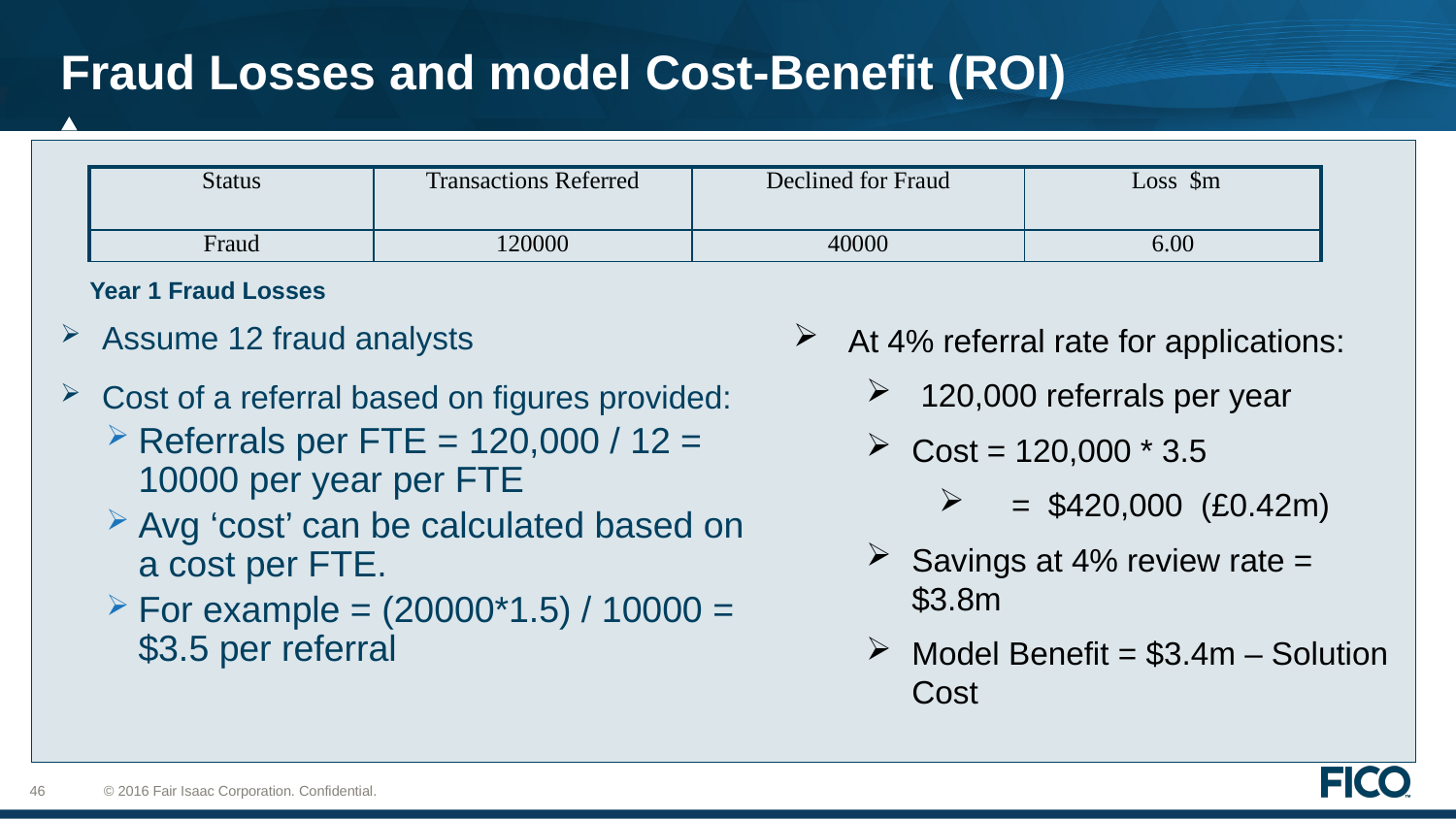

# Fraud Losses and model Cost-Benefit (ROI)

| Status | Transactions Referred | Declined for Fraud | Loss $m |
| --- | --- | --- | --- |
| Fraud | 120000 | 40000 | 6.00 |
Year 1 Fraud Losses
At 4% referral rate for applications:
 120,000 referrals per year
Cost = 120,000 * 3.5
   =  $420,000  (£0.42m)
Savings at 4% review rate = $3.8m
Model Benefit = $3.4m – Solution Cost
Assume 12 fraud analysts
Cost of a referral based on figures provided:
Referrals per FTE = 120,000 / 12 = 10000 per year per FTE
Avg ‘cost’ can be calculated based on a cost per FTE.
For example = (20000*1.5) / 10000 = $3.5 per referral